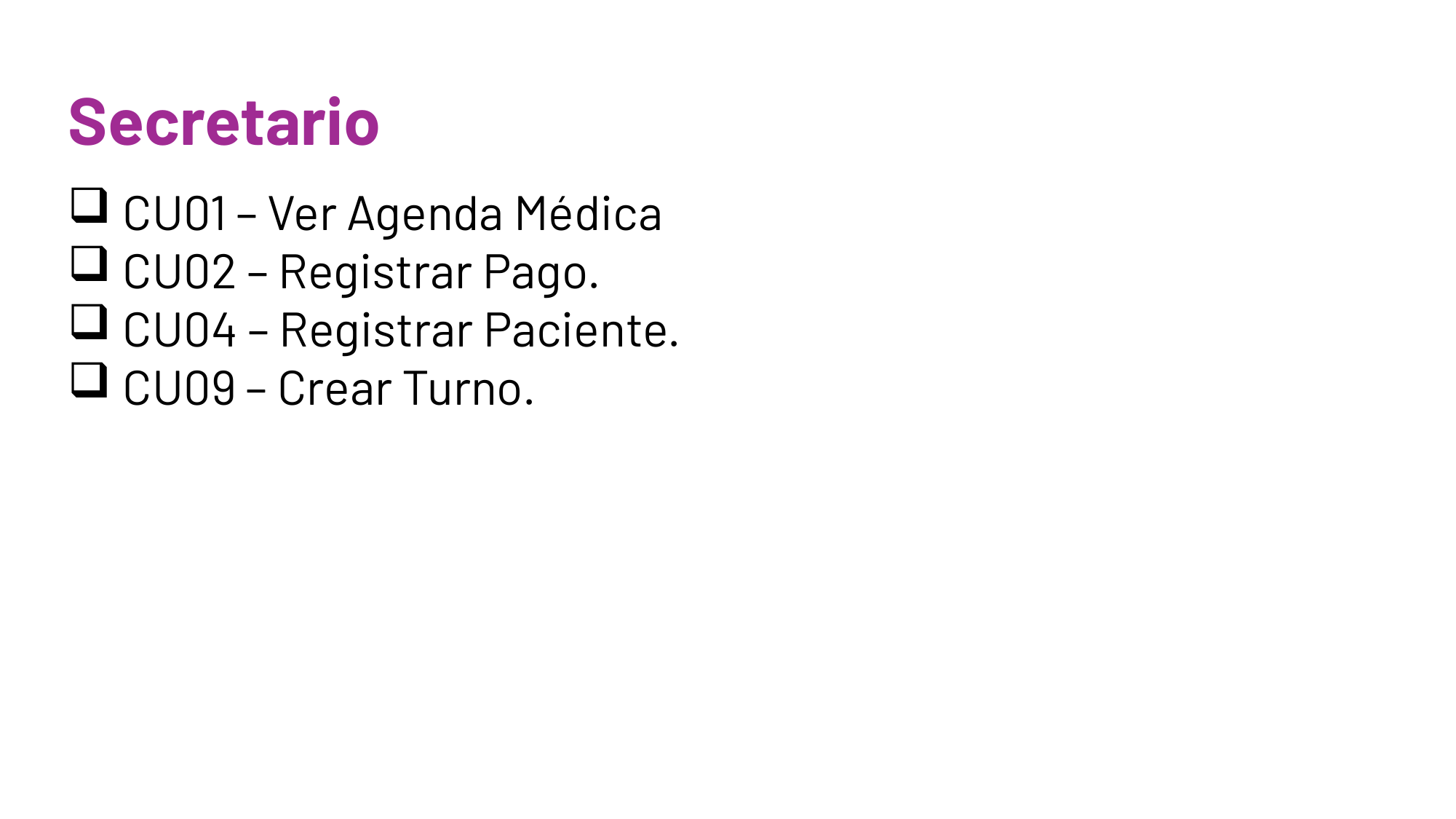

# Secretario
CU01 – Ver Agenda Médica
CU02 – Registrar Pago.
CU04 – Registrar Paciente.
CU09 – Crear Turno.